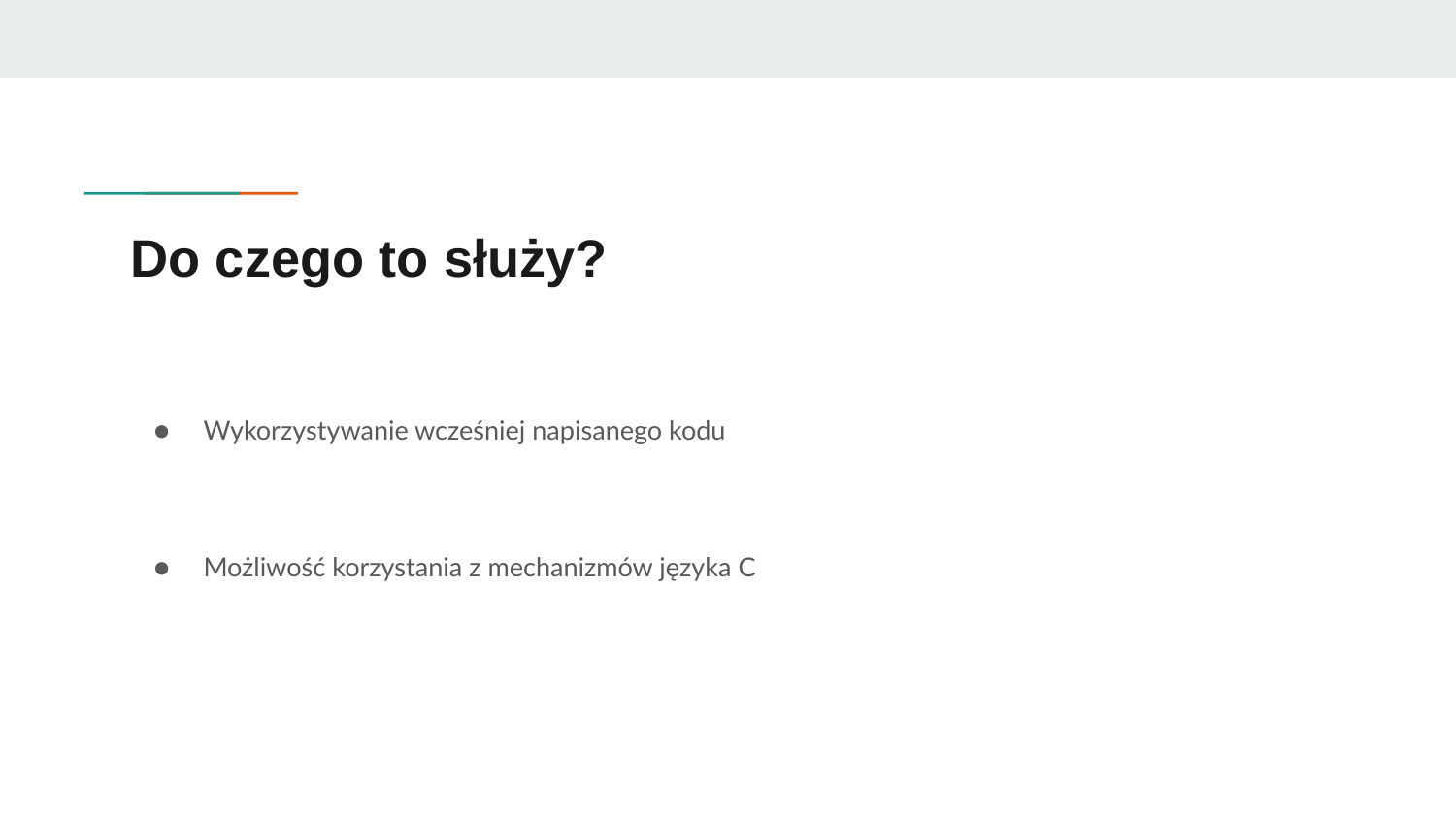

# Do czego to służy?

Wykorzystywanie wcześniej napisanego kodu

Możliwość korzystania z mechanizmów języka C